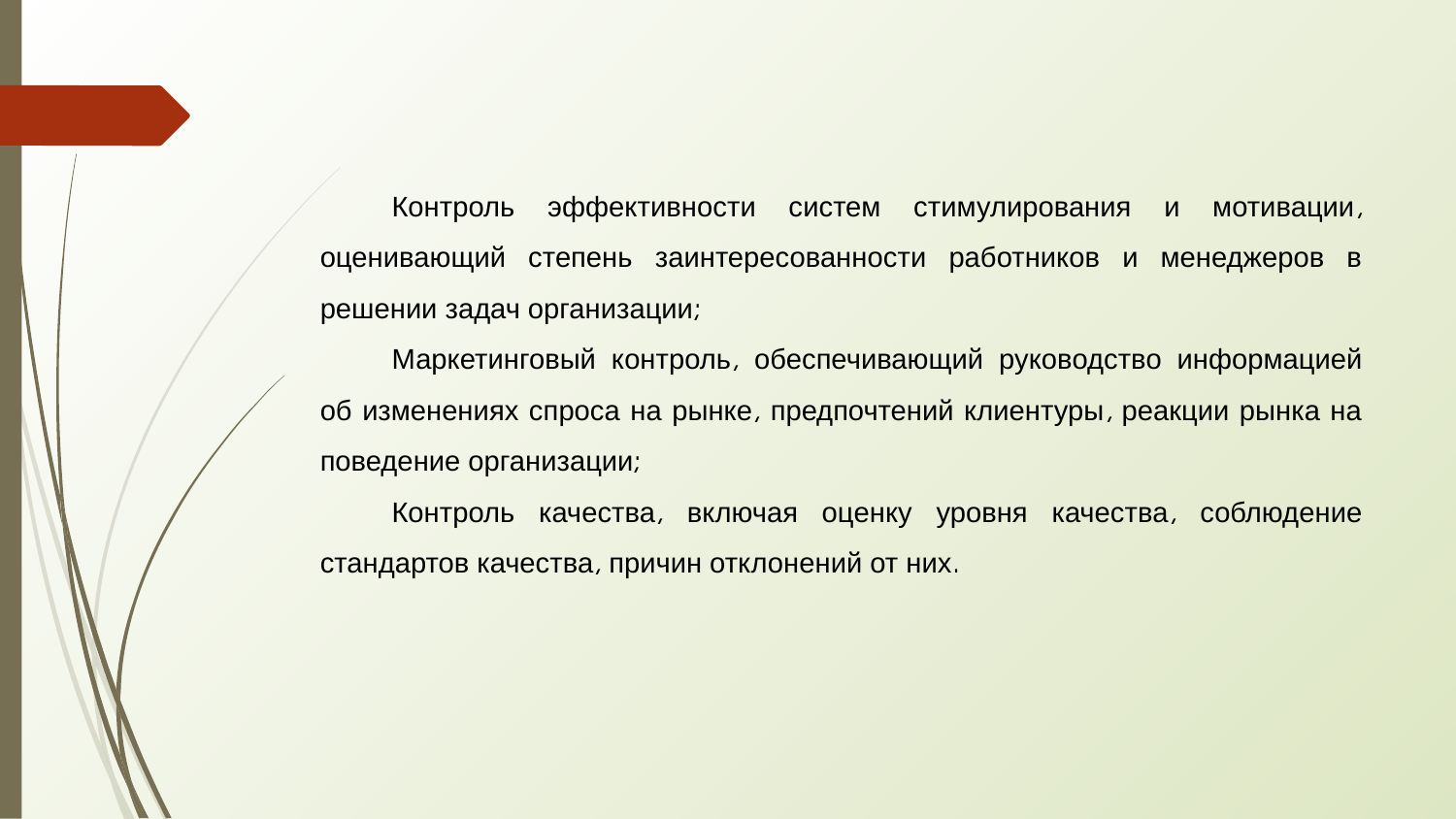

Контроль эффективности систем стимулирования и мотивации, оценивающий степень заинтересованности работников и менеджеров в решении задач организации;
Маркетинговый контроль, обеспечивающий руководство информацией об изменениях спроса на рынке, предпочтений клиентуры, реакции рынка на поведение организации;
Контроль качества, включая оценку уровня качества, соблюдение стандартов качества, причин отклонений от них.